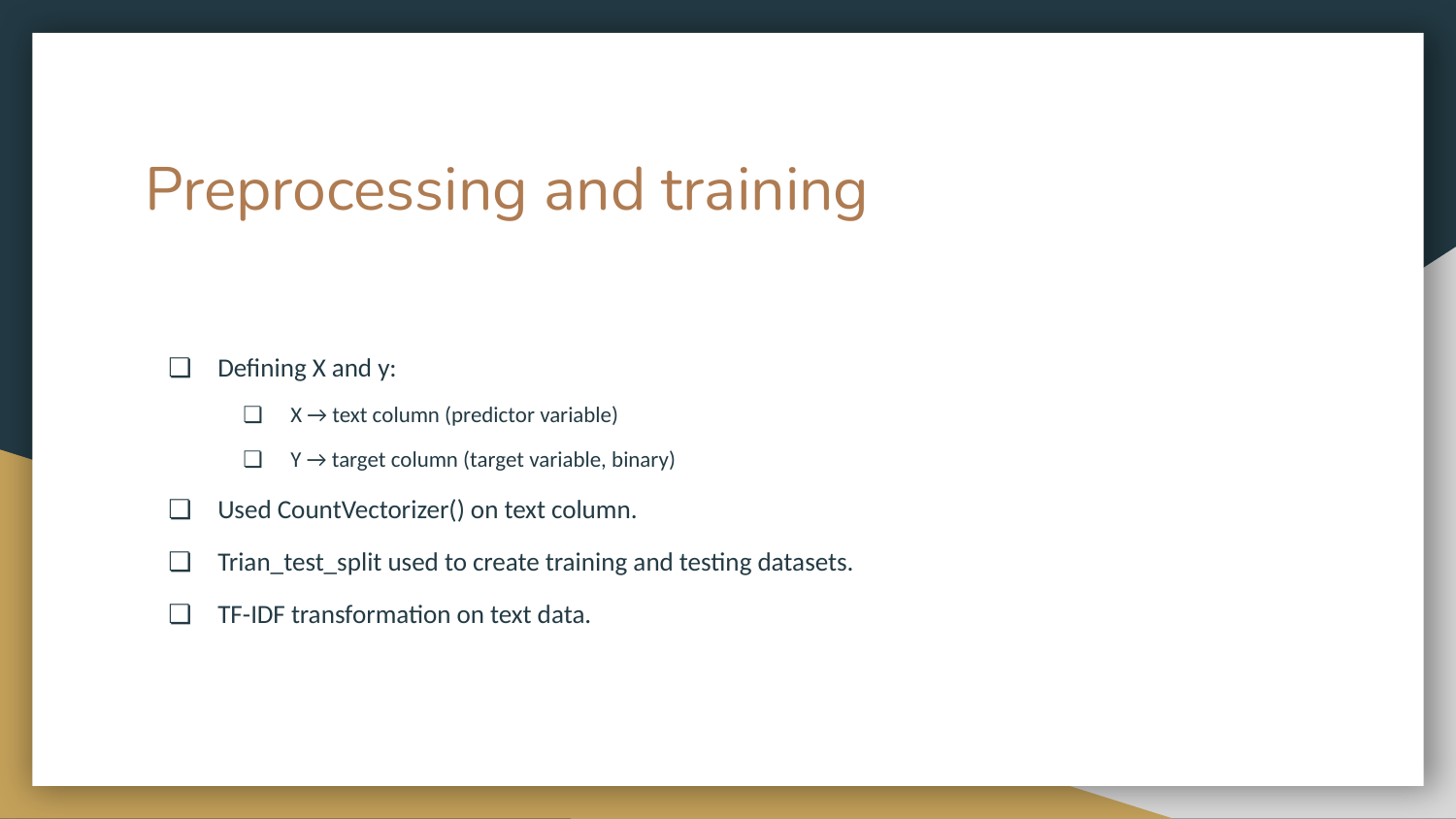

# Preprocessing and training
Defining X and y:
X → text column (predictor variable)
Y → target column (target variable, binary)
Used CountVectorizer() on text column.
Trian_test_split used to create training and testing datasets.
TF-IDF transformation on text data.